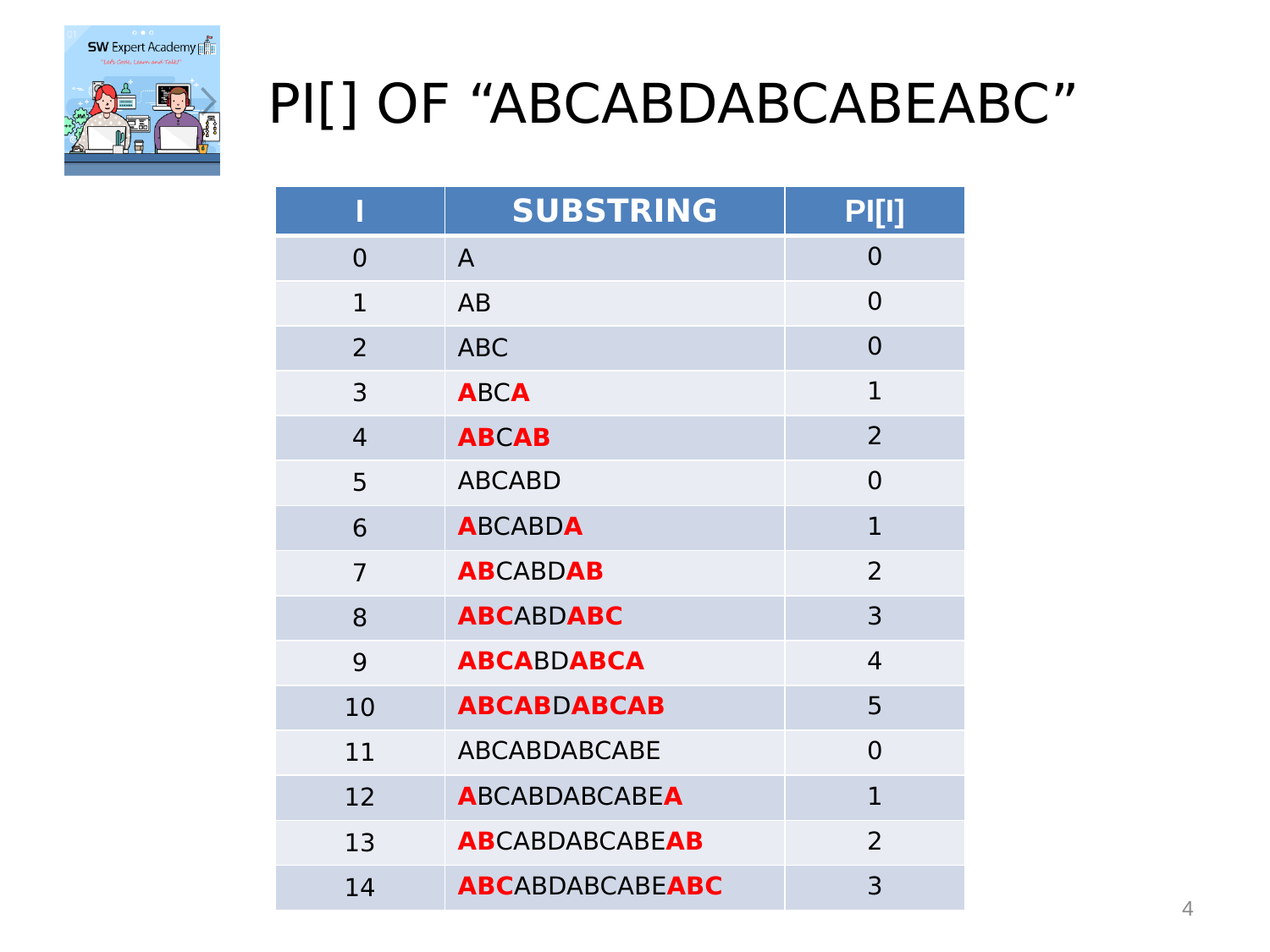

# PI[] OF “ABCABDABCABEABC”
| I | SUBSTRING | PI[I] |
| --- | --- | --- |
| 0 | A | 0 |
| 1 | AB | 0 |
| 2 | ABC | 0 |
| 3 | ABCA | 1 |
| 4 | ABCAB | 2 |
| 5 | ABCABD | 0 |
| 6 | ABCABDA | 1 |
| 7 | ABCABDAB | 2 |
| 8 | ABCABDABC | 3 |
| 9 | ABCABDABCA | 4 |
| 10 | ABCABDABCAB | 5 |
| 11 | ABCABDABCABE | 0 |
| 12 | ABCABDABCABEA | 1 |
| 13 | ABCABDABCABEAB | 2 |
| 14 | ABCABDABCABEABC | 3 |
4